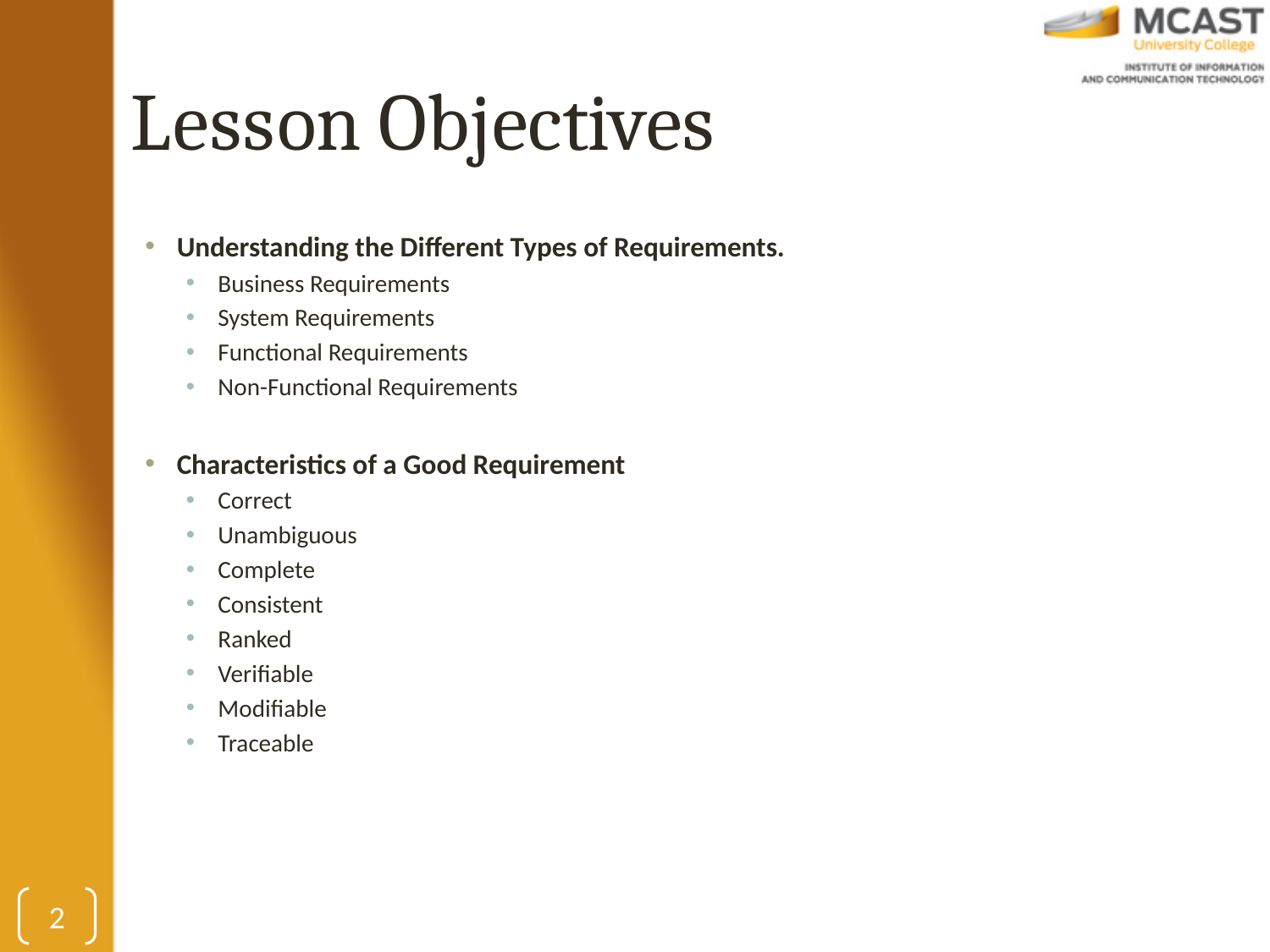

# Lesson Objectives
Understanding the Different Types of Requirements.
Business Requirements
System Requirements
Functional Requirements
Non-Functional Requirements

Characteristics of a Good Requirement
Correct
Unambiguous
Complete
Consistent
Ranked
Verifiable
Modifiable
Traceable

2